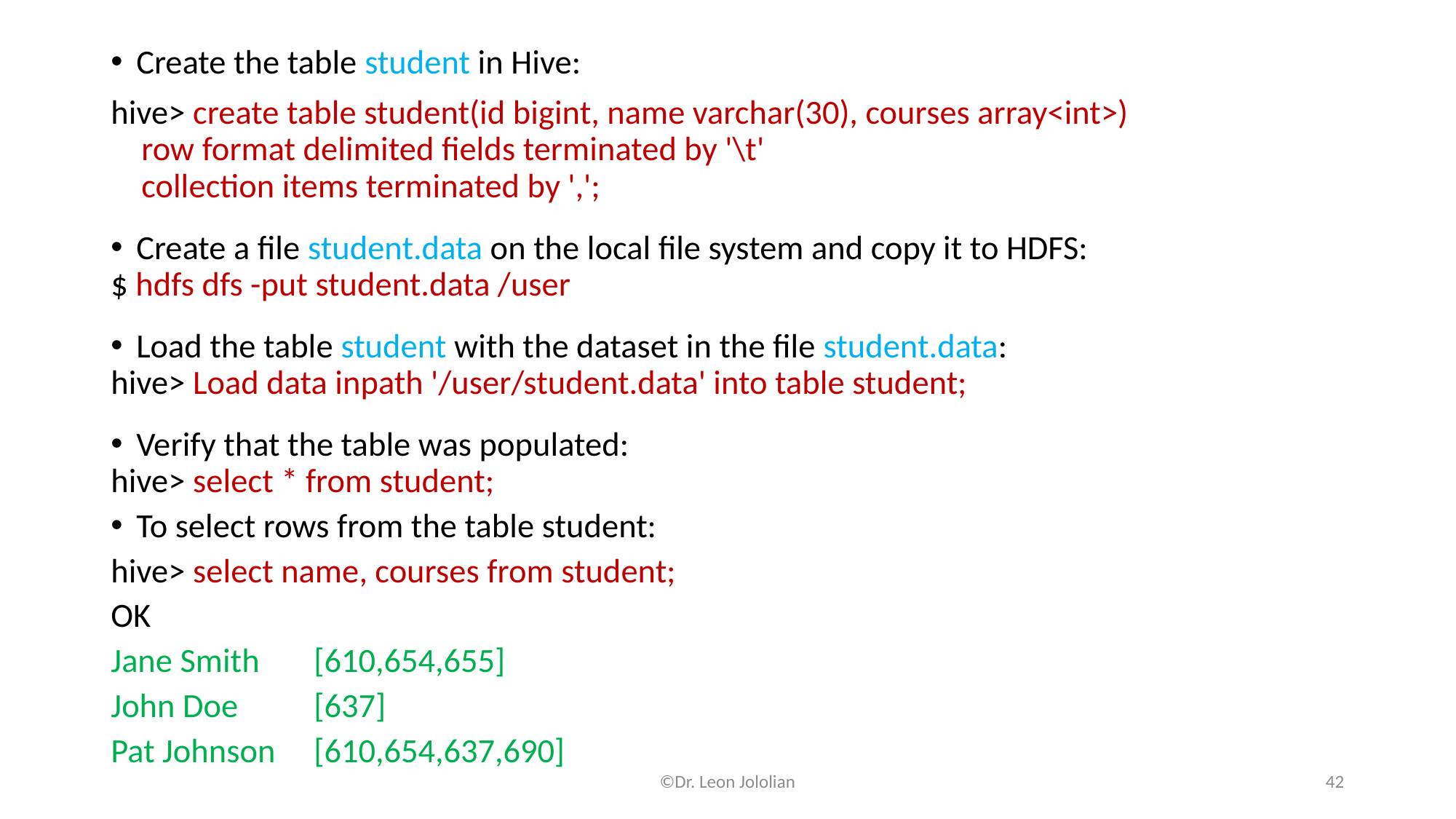

Create the table student in Hive:
hive> create table student(id bigint, name varchar(30), courses array<int>)
    row format delimited fields terminated by '\t'
    collection items terminated by ',';
Create a file student.data on the local file system and copy it to HDFS:
$ hdfs dfs -put student.data /user
Load the table student with the dataset in the file student.data:
hive> Load data inpath '/user/student.data' into table student;
Verify that the table was populated:
hive> select * from student;
To select rows from the table student:
hive> select name, courses from student;
OK
Jane Smith	[610,654,655]
John Doe	[637]
Pat Johnson	[610,654,637,690]
©Dr. Leon Jololian
42